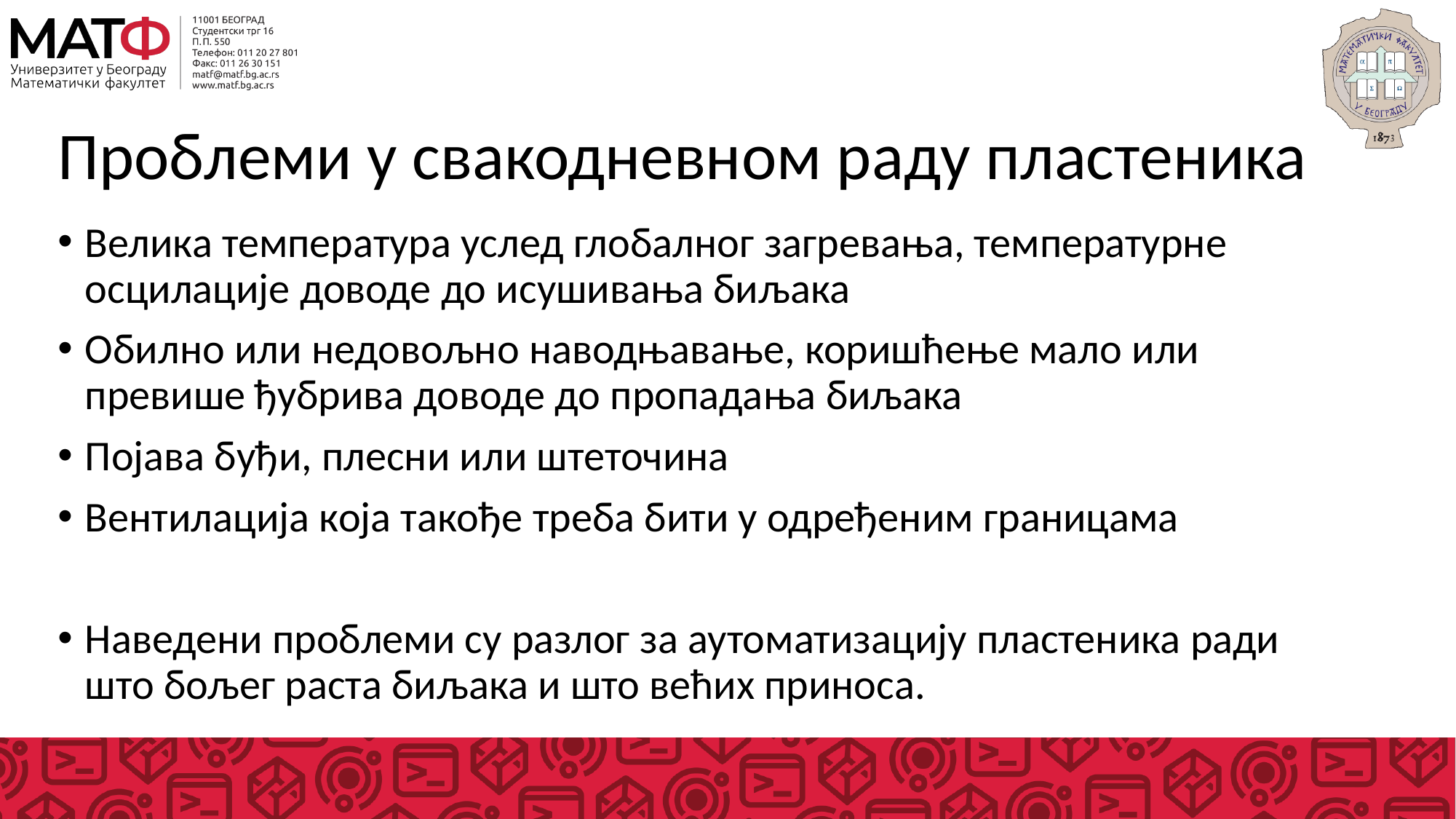

# Проблеми у свакодневном раду пластеника
Велика температура услед глобалног загревања, температурне осцилације доводе до исушивања биљака
Обилно или недовољно наводњавање, коришћење мало или превише ђубрива доводе до пропадања биљака
Појава буђи, плесни или штеточина
Вентилација која такође треба бити у одређеним границама

Наведени проблеми су разлог за аутоматизацију пластеника ради што бољег раста биљака и што већих приноса.